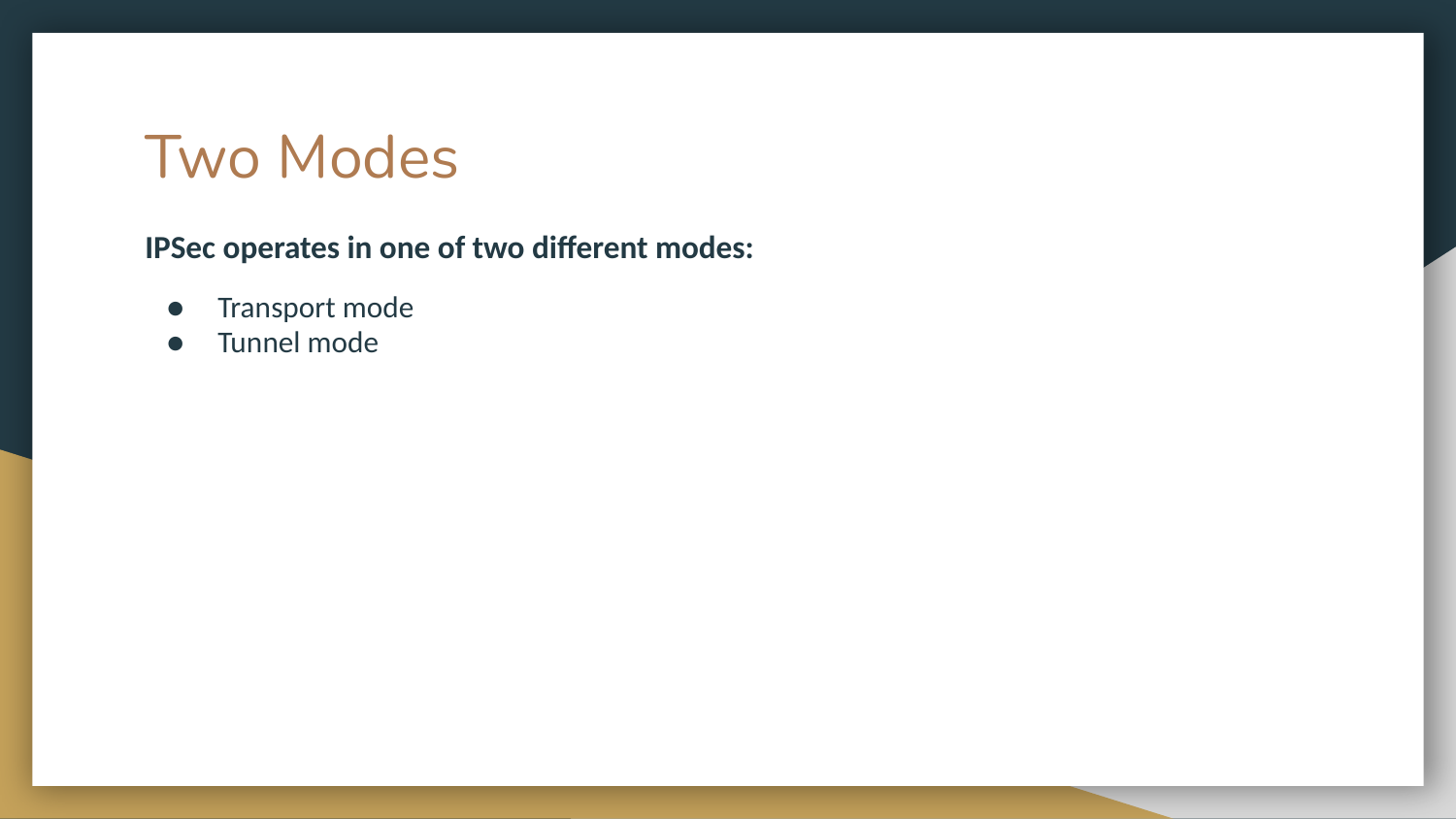

# Two Modes
IPSec operates in one of two different modes:
Transport mode
Tunnel mode